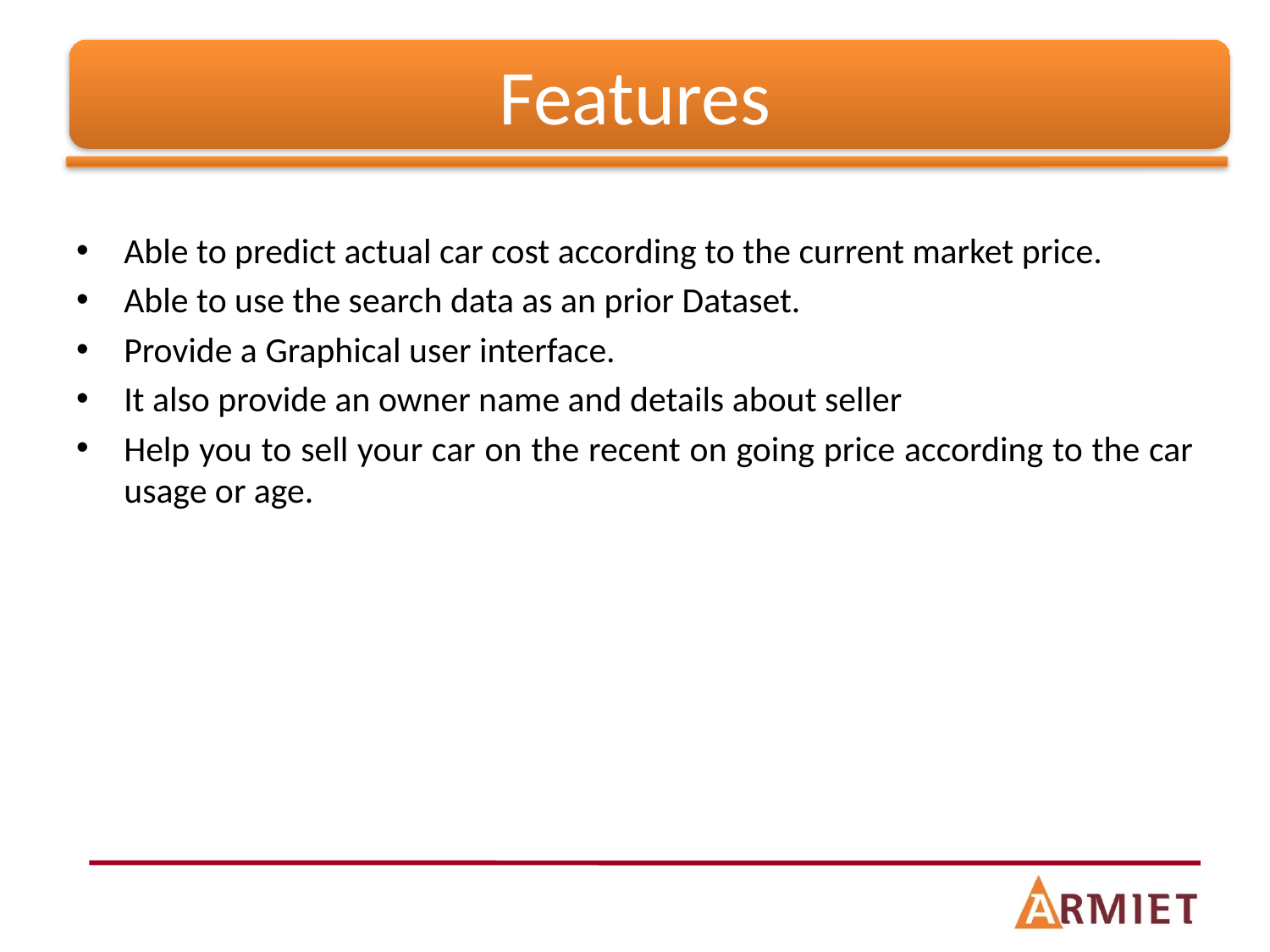

# Features
Able to predict actual car cost according to the current market price.
Able to use the search data as an prior Dataset.
Provide a Graphical user interface.
It also provide an owner name and details about seller
Help you to sell your car on the recent on going price according to the car usage or age.